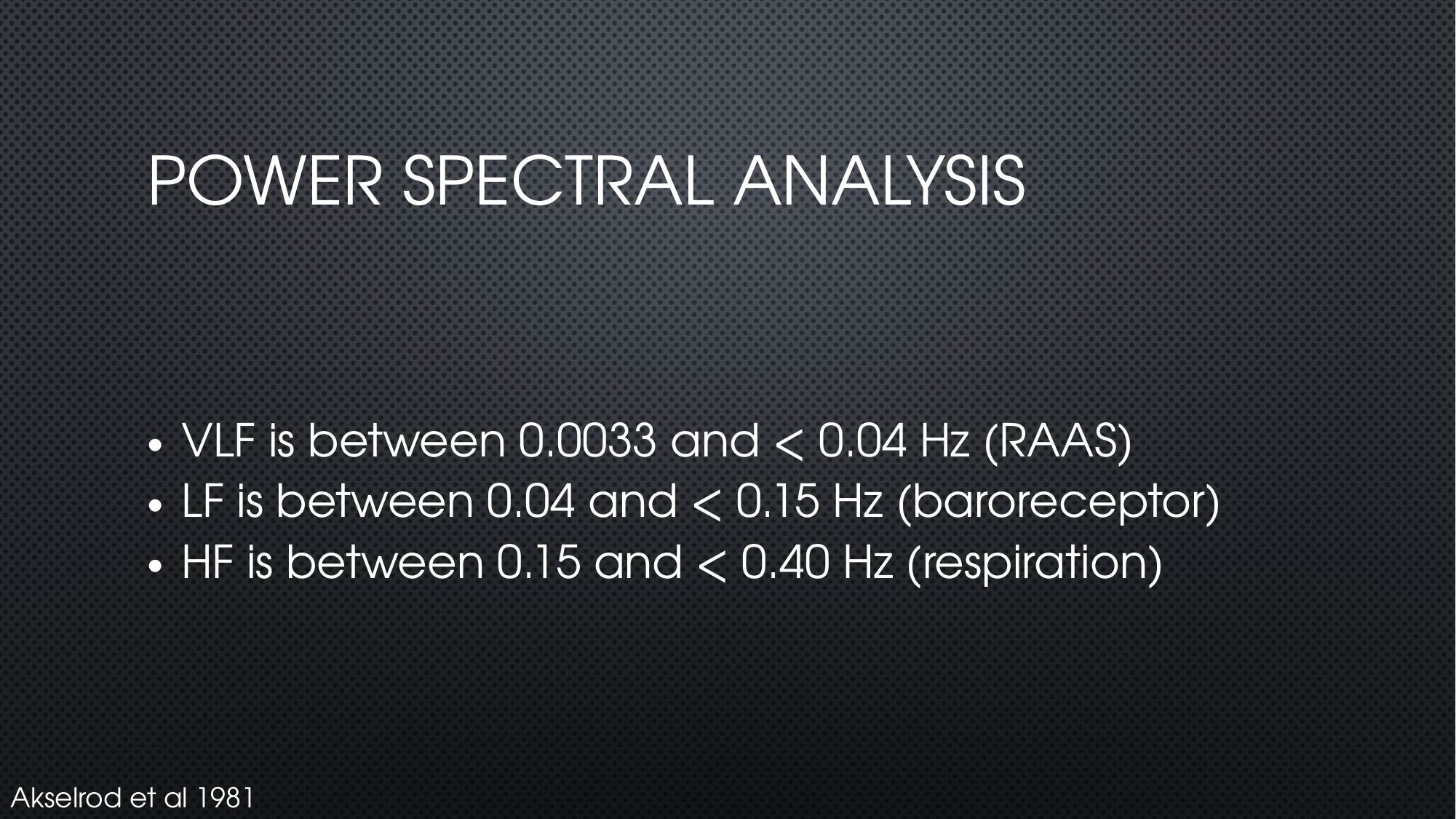

# Power spectral analysis
VLF is between 0.0033 and < 0.04 Hz (RAAS)
LF is between 0.04 and < 0.15 Hz (baroreceptor)
HF is between 0.15 and < 0.40 Hz (respiration)
Akselrod et al 1981